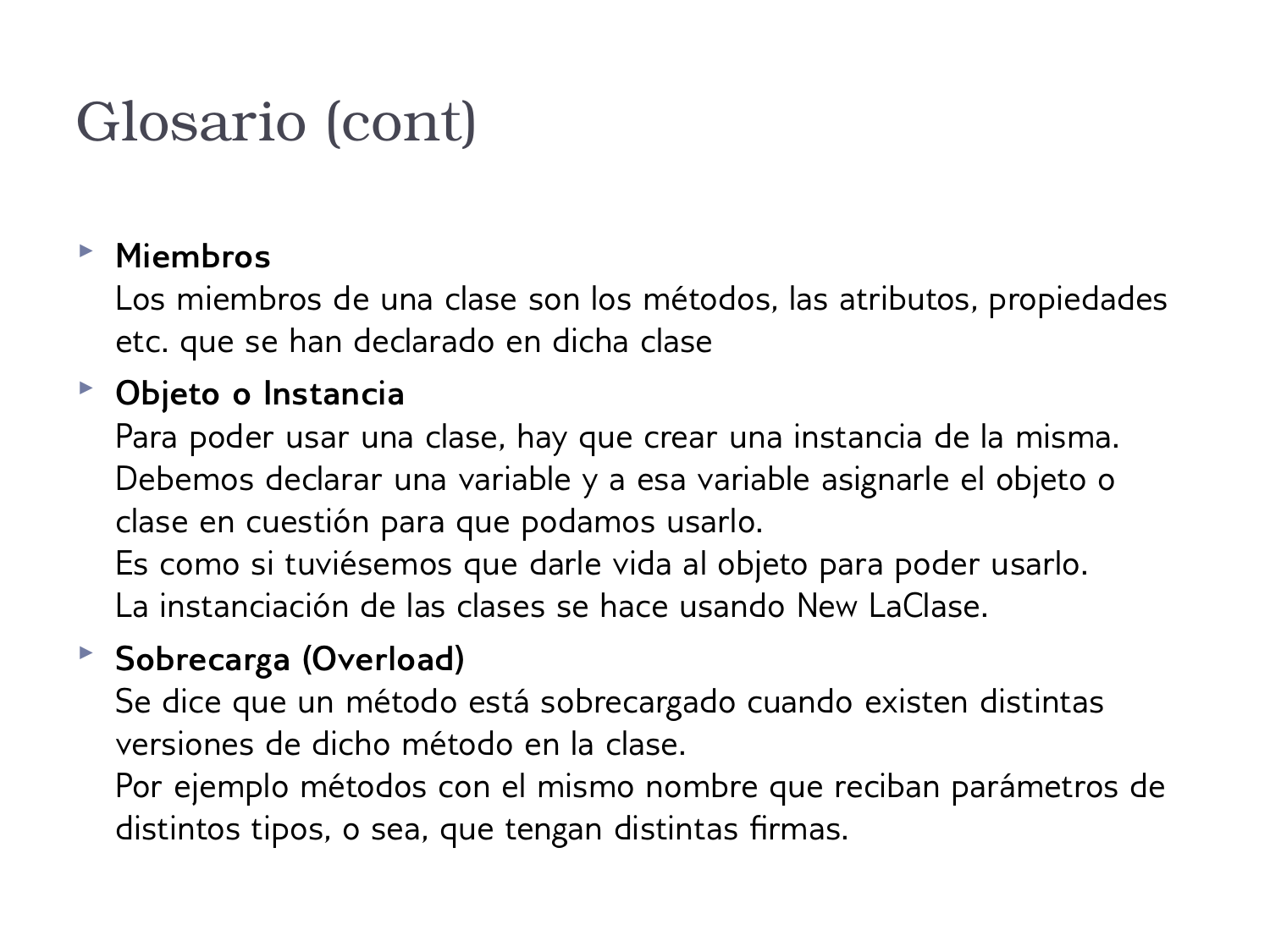

# Glosario (cont)
Miembros
Los miembros de una clase son los métodos, las atributos, propiedades etc. que se han declarado en dicha clase
Objeto o Instancia
Para poder usar una clase, hay que crear una instancia de la misma.
Debemos declarar una variable y a esa variable asignarle el objeto o clase en cuestión para que podamos usarlo.
Es como si tuviésemos que darle vida al objeto para poder usarlo.
La instanciación de las clases se hace usando New LaClase.
Sobrecarga (Overload)
Se dice que un método está sobrecargado cuando existen distintas versiones de dicho método en la clase.
Por ejemplo métodos con el mismo nombre que reciban parámetros de distintos tipos, o sea, que tengan distintas firmas.